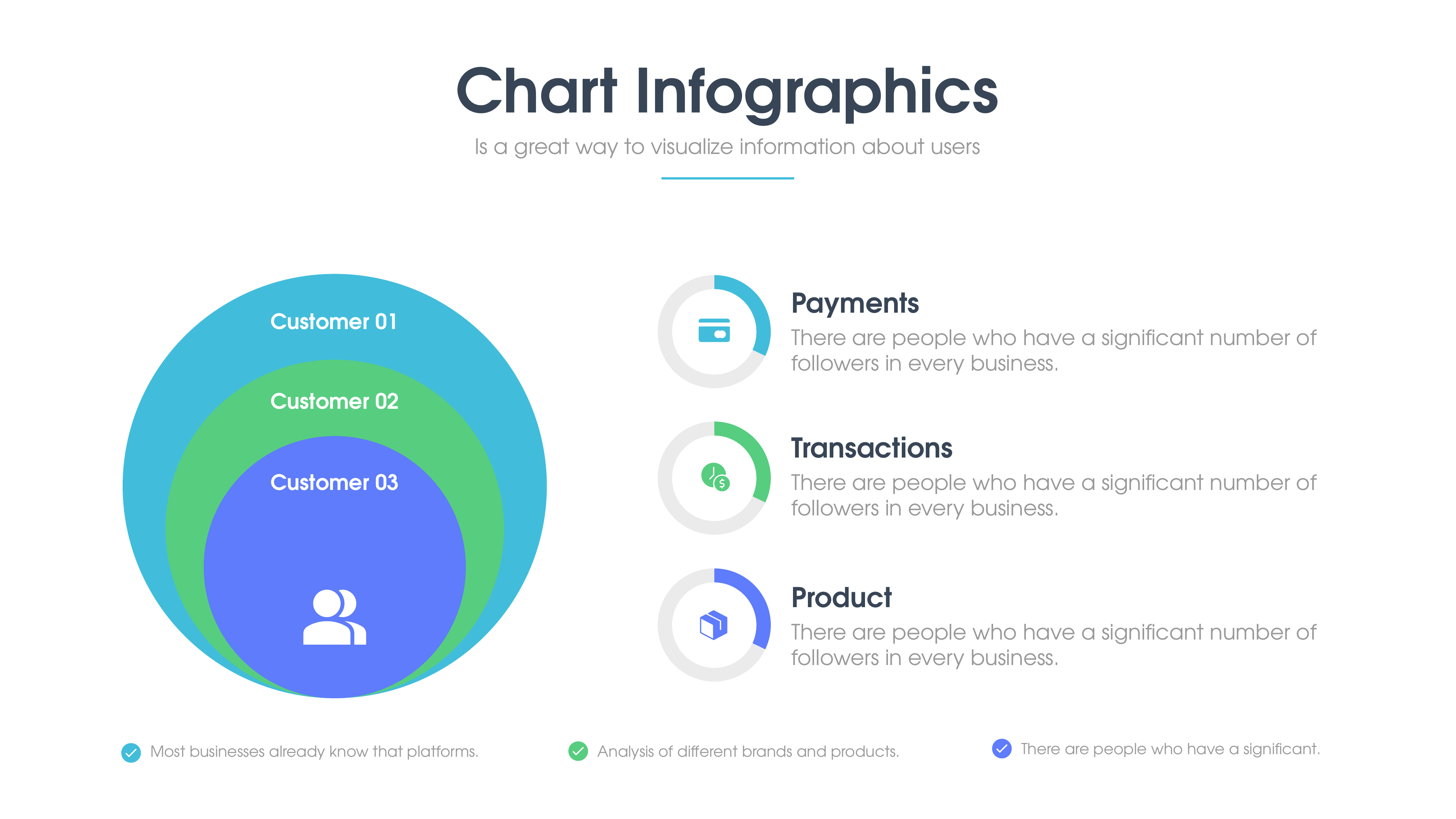

Chart Infographics
Is a great way to visualize information about users

### Chart

| Category | Region 1 |
|---|---|
| April | 43.0 |
| May | 91.0 |
Payments

There are people who have a significant number of followers in every business.

### Chart

| Category | Region 1 |
|---|---|
| April | 43.0 |
| May | 91.0 |
Transactions

There are people who have a significant number of followers in every business.

### Chart

| Category | Region 1 |
|---|---|
| April | 43.0 |
| May | 91.0 |
Product

There are people who have a significant number of followers in every business.
Customer 01
Customer 02
Customer 03

There are people who have a significant.

Most businesses already know that platforms.
Analysis of different brands and products.